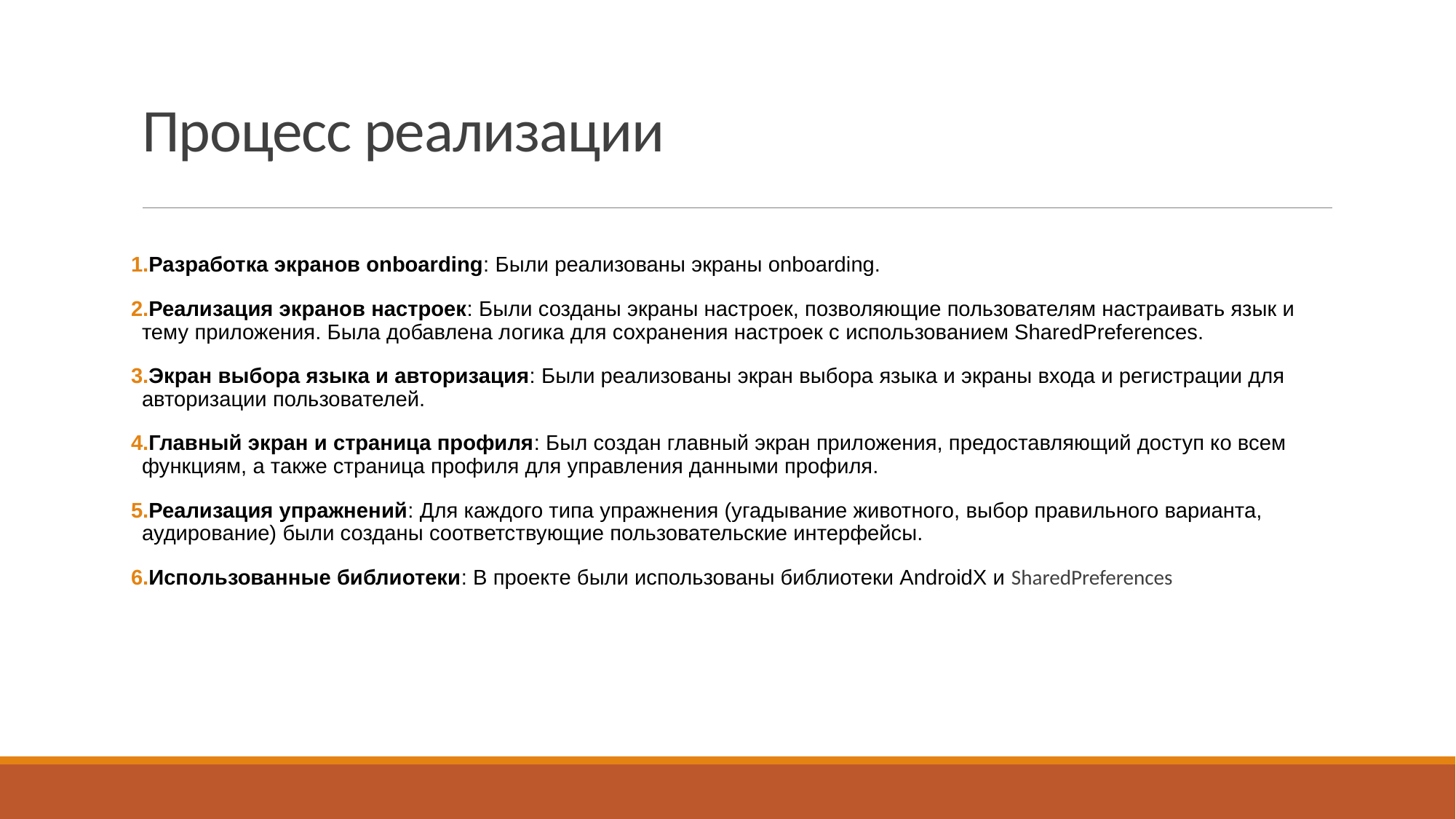

# Процесс реализации
Разработка экранов onboarding: Были реализованы экраны onboarding.
Реализация экранов настроек: Были созданы экраны настроек, позволяющие пользователям настраивать язык и тему приложения. Была добавлена логика для сохранения настроек с использованием SharedPreferences.
Экран выбора языка и авторизация: Были реализованы экран выбора языка и экраны входа и регистрации для авторизации пользователей.
Главный экран и страница профиля: Был создан главный экран приложения, предоставляющий доступ ко всем функциям, а также страница профиля для управления данными профиля.
Реализация упражнений: Для каждого типа упражнения (угадывание животного, выбор правильного варианта, аудирование) были созданы соответствующие пользовательские интерфейсы.
Использованные библиотеки: В проекте были использованы библиотеки AndroidX и SharedPreferences